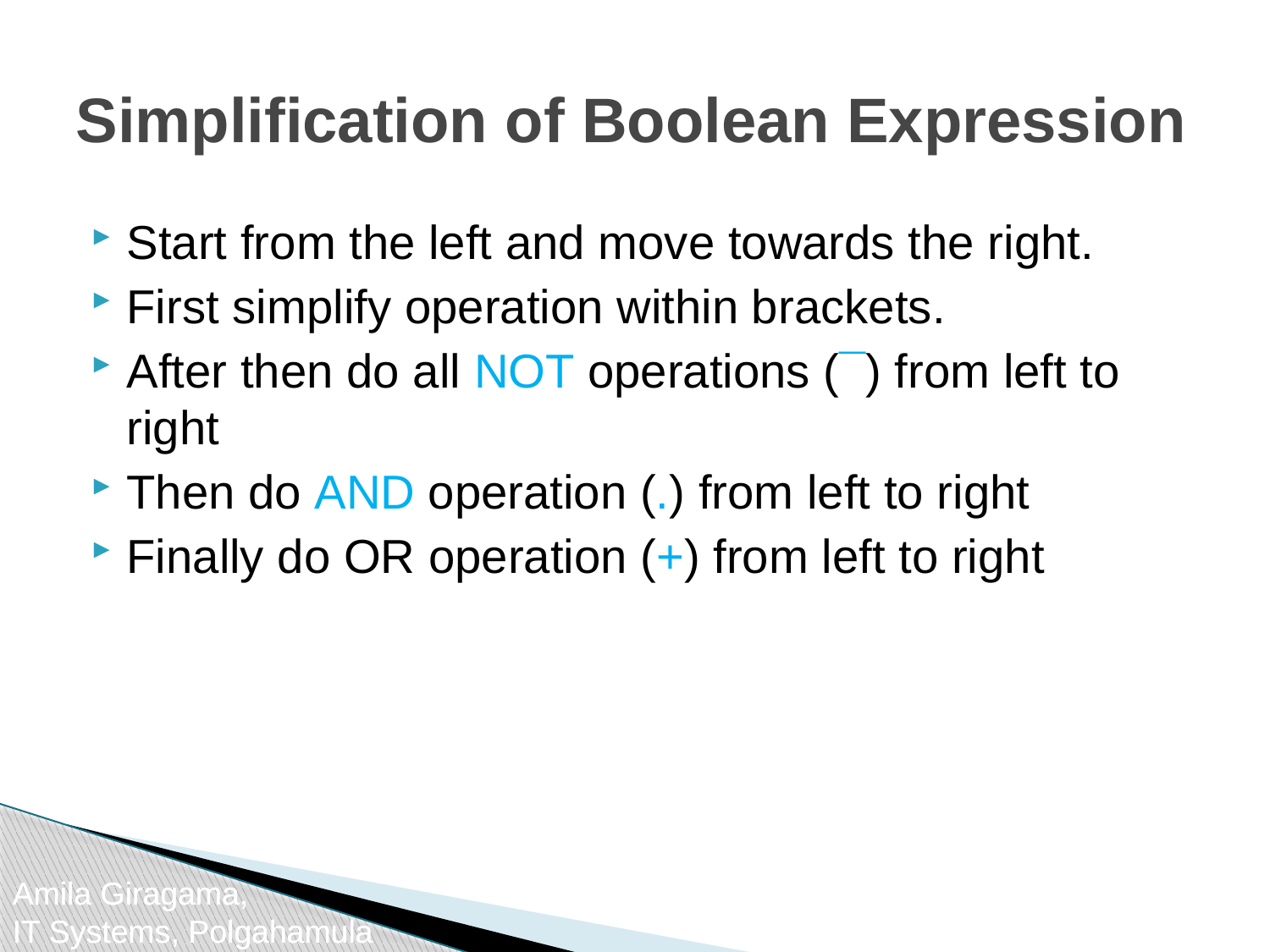

# Simplification of Boolean Expression
Start from the left and move towards the right.
First simplify operation within brackets.
After then do all NOT operations (¯) from left to right
Then do AND operation (.) from left to right
Finally do OR operation (+) from left to right